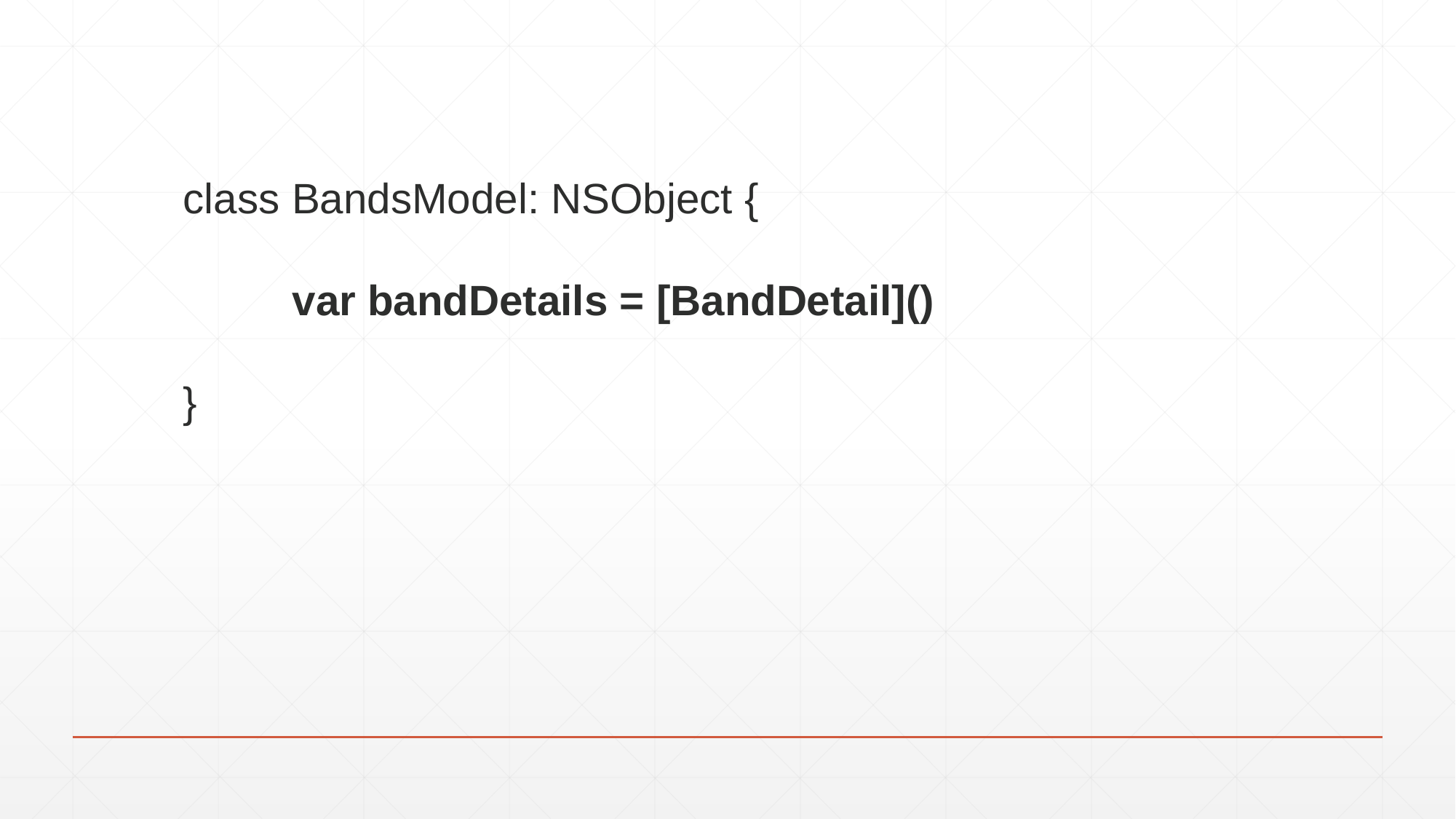

class BandsModel: NSObject {

	var bandDetails = [BandDetail]()

}